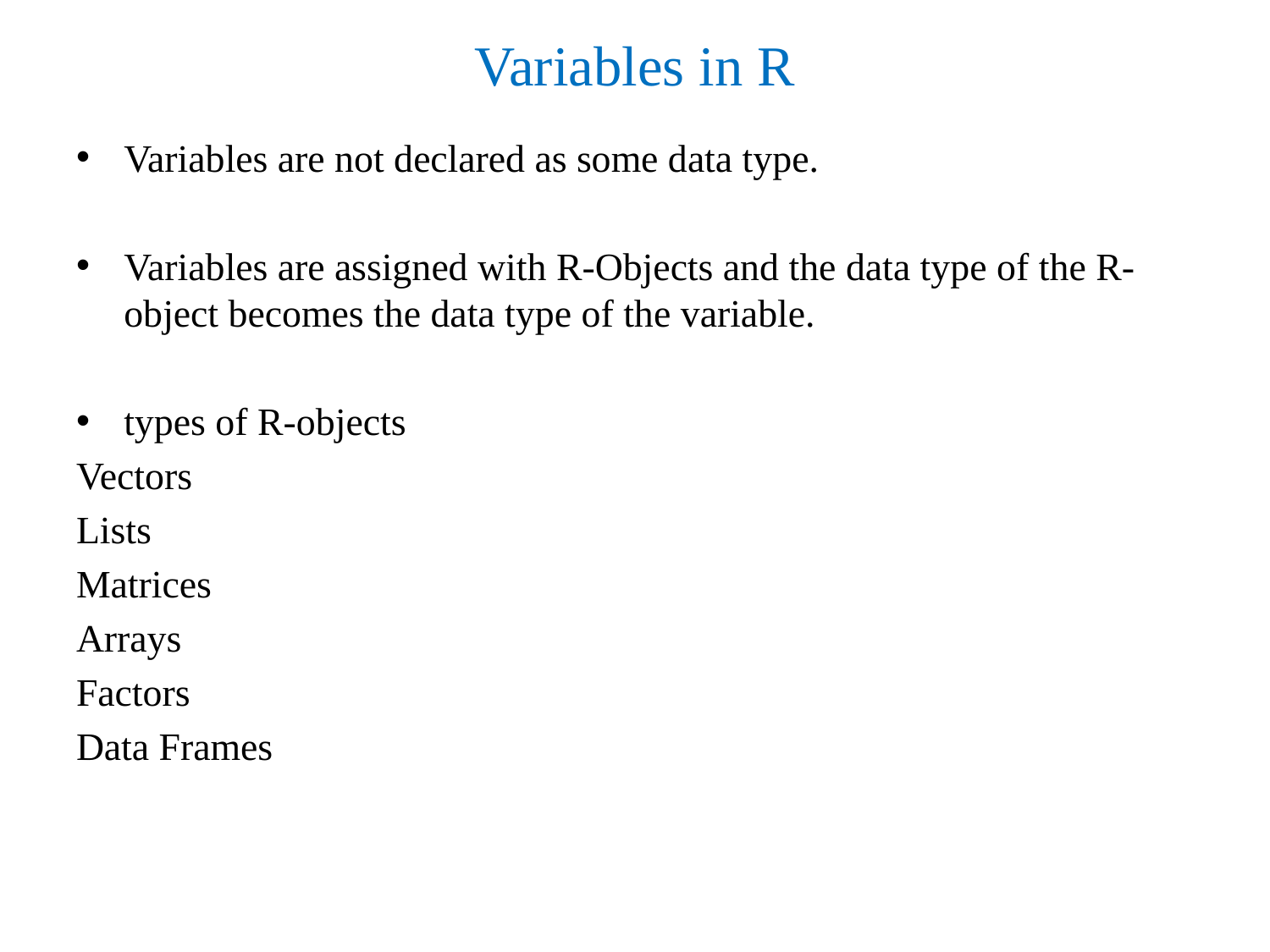

# Variables in R
Variables are not declared as some data type.

Variables are assigned with R-Objects and the data type of the R-object becomes the data type of the variable.

types of R-objects
Vectors
Lists
Matrices
Arrays
Factors
Data Frames